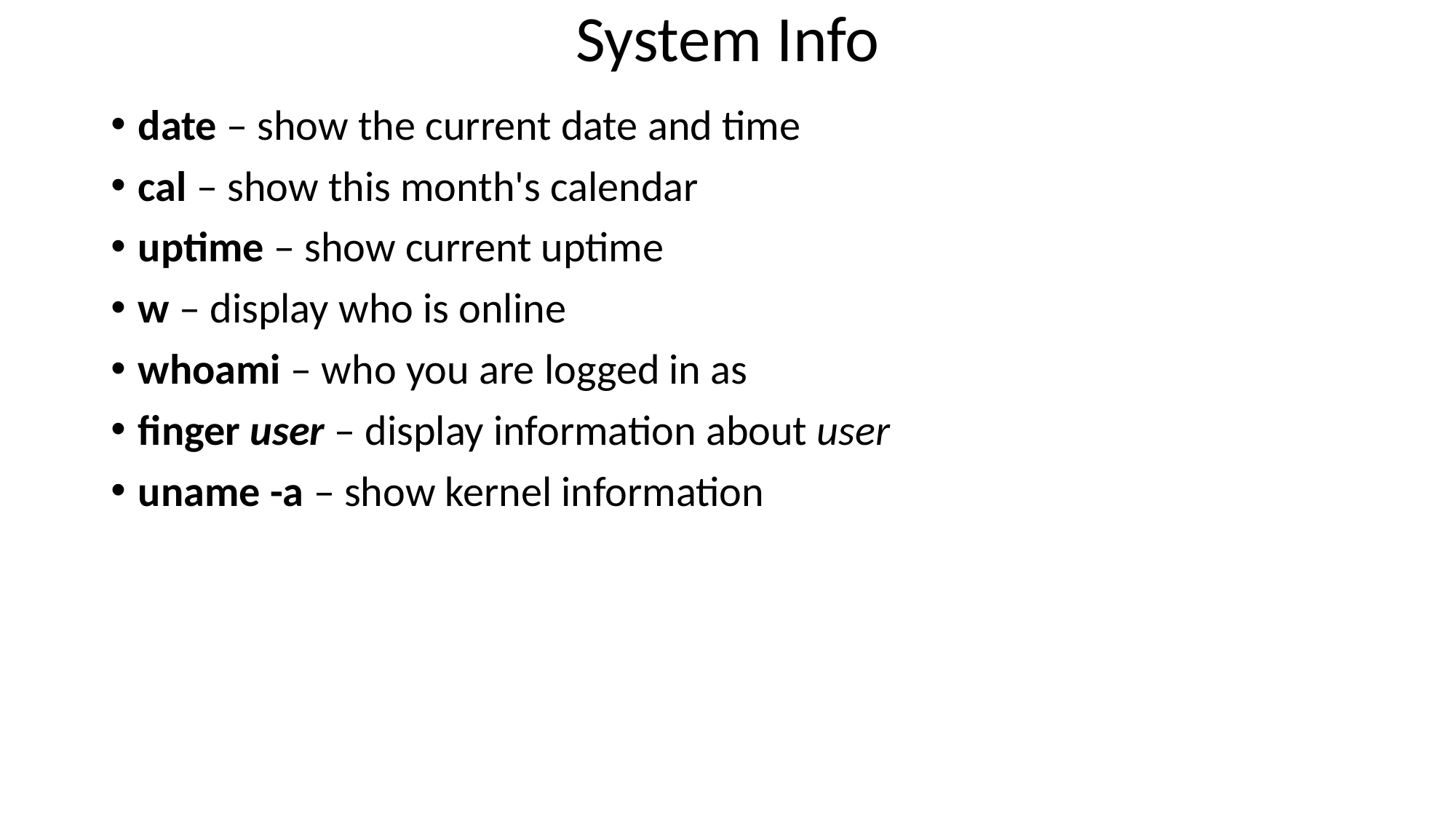

# System Info
date – show the current date and time
cal – show this month's calendar
uptime – show current uptime
w – display who is online
whoami – who you are logged in as
finger user – display information about user
uname -a – show kernel information